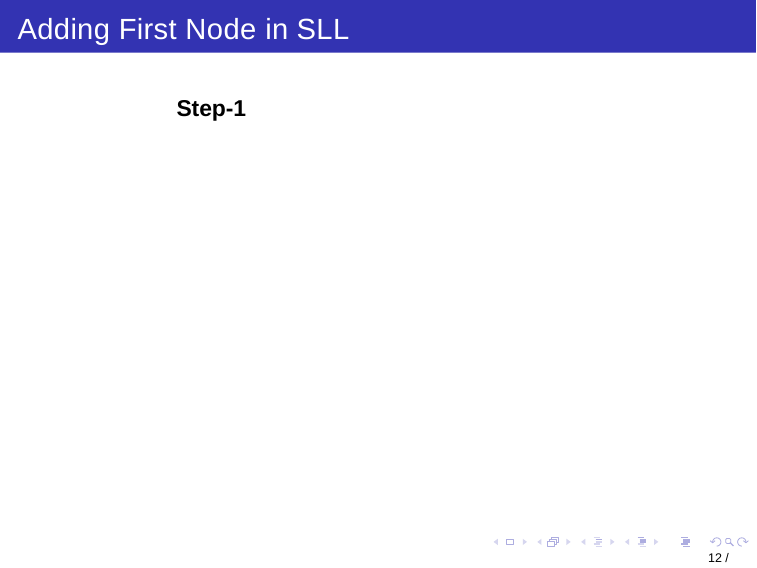

Adding First Node in SLL
Step-1
12 / 65